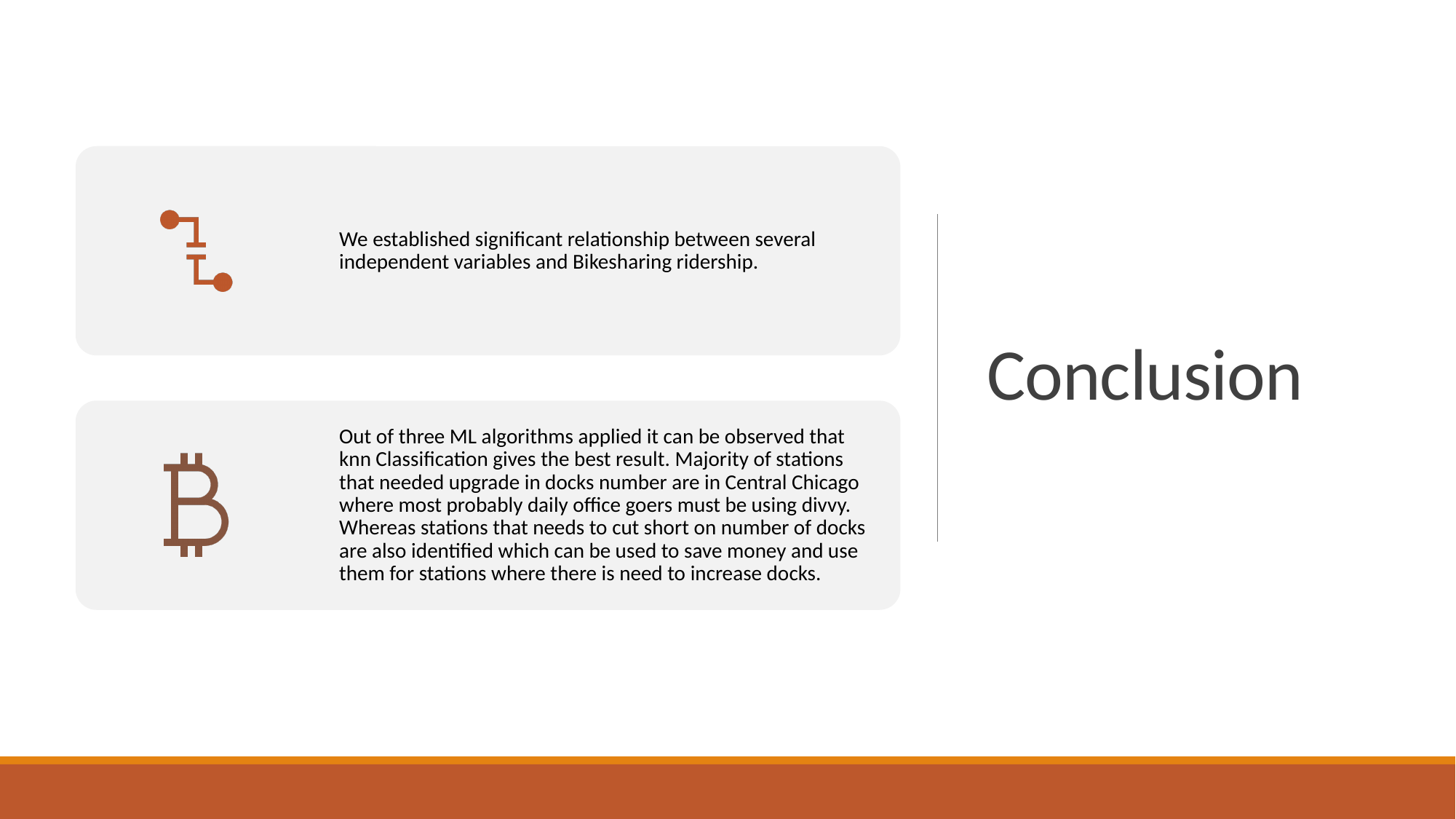

# Conclusion
We established significant relationship between several independent variables and Bikesharing ridership.
Out of three ML algorithms applied it can be observed that knn Classification gives the best result. Majority of stations that needed upgrade in docks number are in Central Chicago where most probably daily office goers must be using divvy. Whereas stations that needs to cut short on number of docks are also identified which can be used to save money and use them for stations where there is need to increase docks.